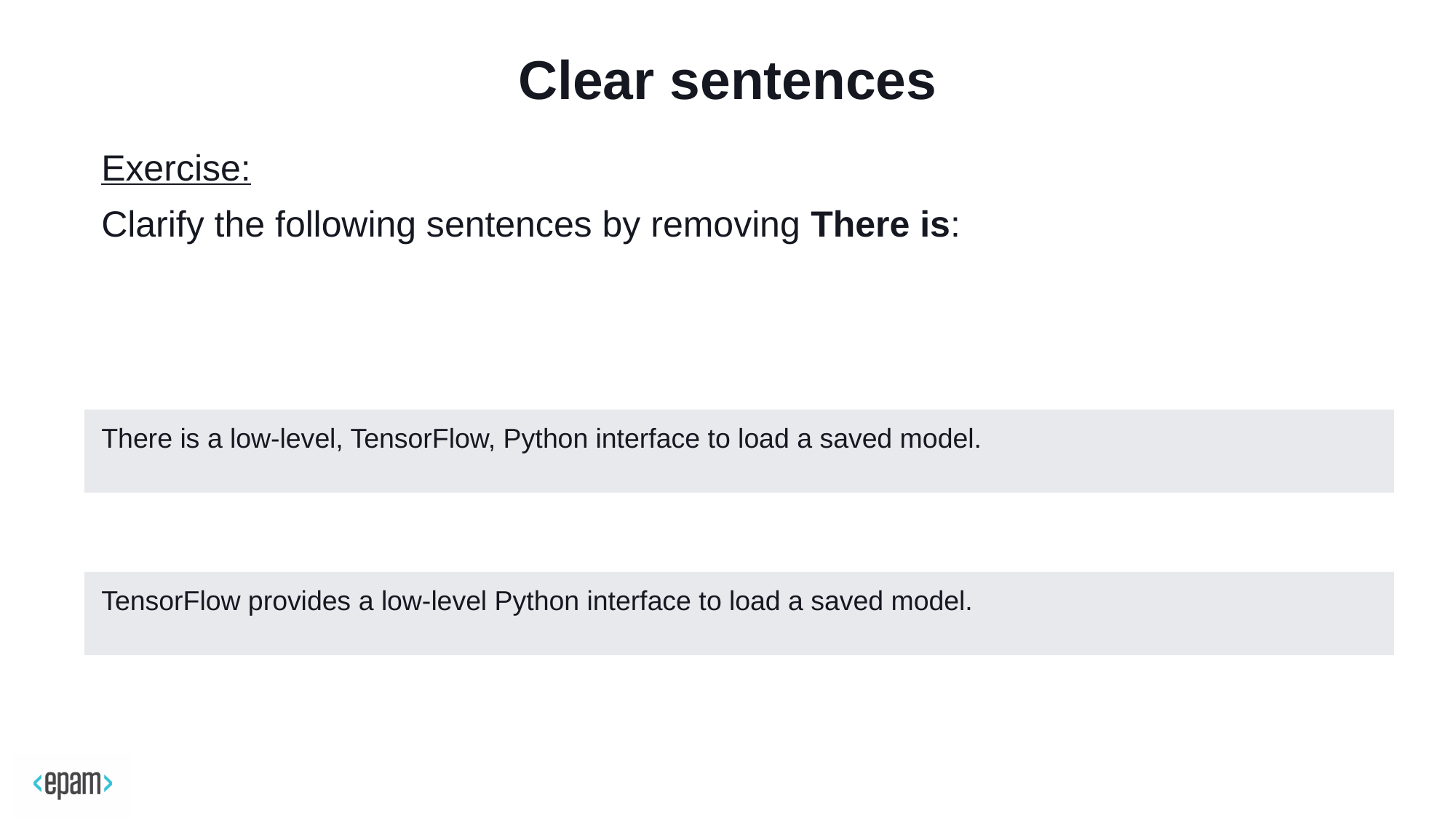

# Clear sentences
Exercise:
Clarify the following sentences by removing There is:
There is a low-level, TensorFlow, Python interface to load a saved model.
TensorFlow provides a low-level Python interface to load a saved model.